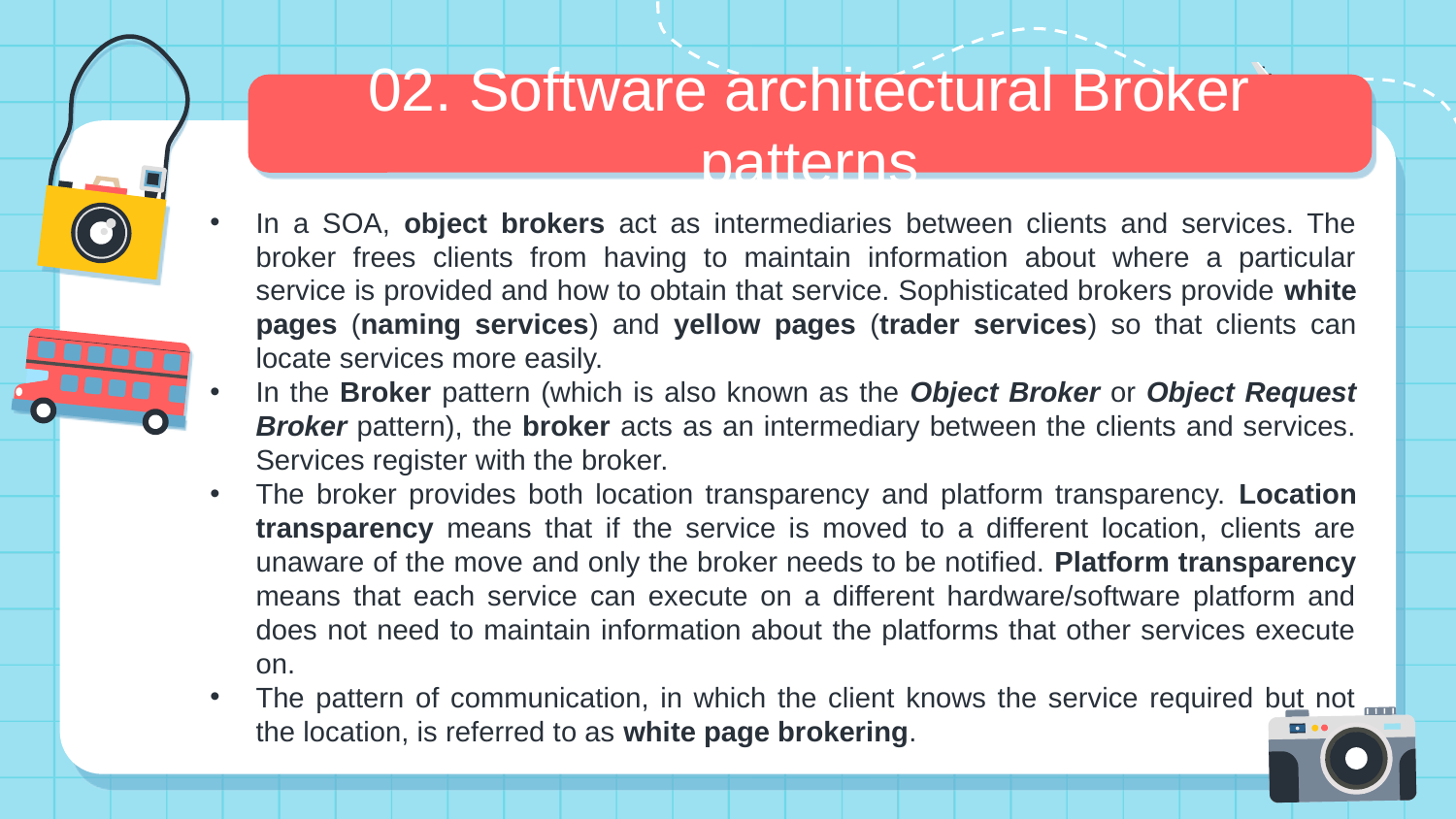

# 02. Software architectural Broker patterns

In a SOA, object brokers act as intermediaries between clients and services. The broker frees clients from having to maintain information about where a particular service is provided and how to obtain that service. Sophisticated brokers provide white pages (naming services) and yellow pages (trader services) so that clients can locate services more easily.
In the Broker pattern (which is also known as the Object Broker or Object Request Broker pattern), the broker acts as an intermediary between the clients and services. Services register with the broker.
The broker provides both location transparency and platform transparency. Location transparency means that if the service is moved to a different location, clients are unaware of the move and only the broker needs to be notified. Platform transparency means that each service can execute on a different hardware/software platform and does not need to maintain information about the platforms that other services execute on.
The pattern of communication, in which the client knows the service required but not the location, is referred to as white page brokering.